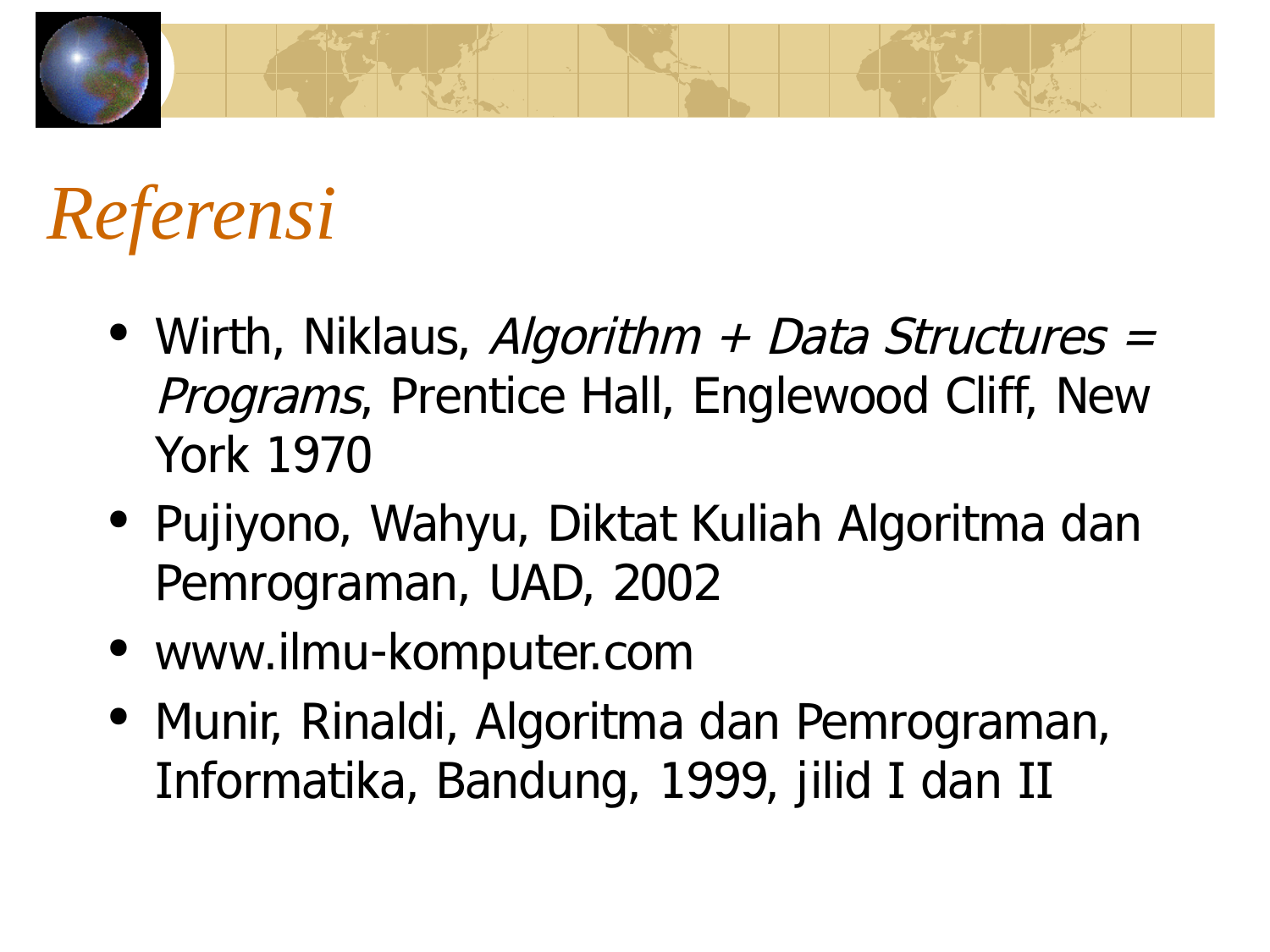

# Referensi
Wirth, Niklaus, Algorithm + Data Structures = Programs, Prentice Hall, Englewood Cliff, New York 1970
Pujiyono, Wahyu, Diktat Kuliah Algoritma dan Pemrograman, UAD, 2002
www.ilmu-komputer.com
Munir, Rinaldi, Algoritma dan Pemrograman, Informatika, Bandung, 1999, jilid I dan II